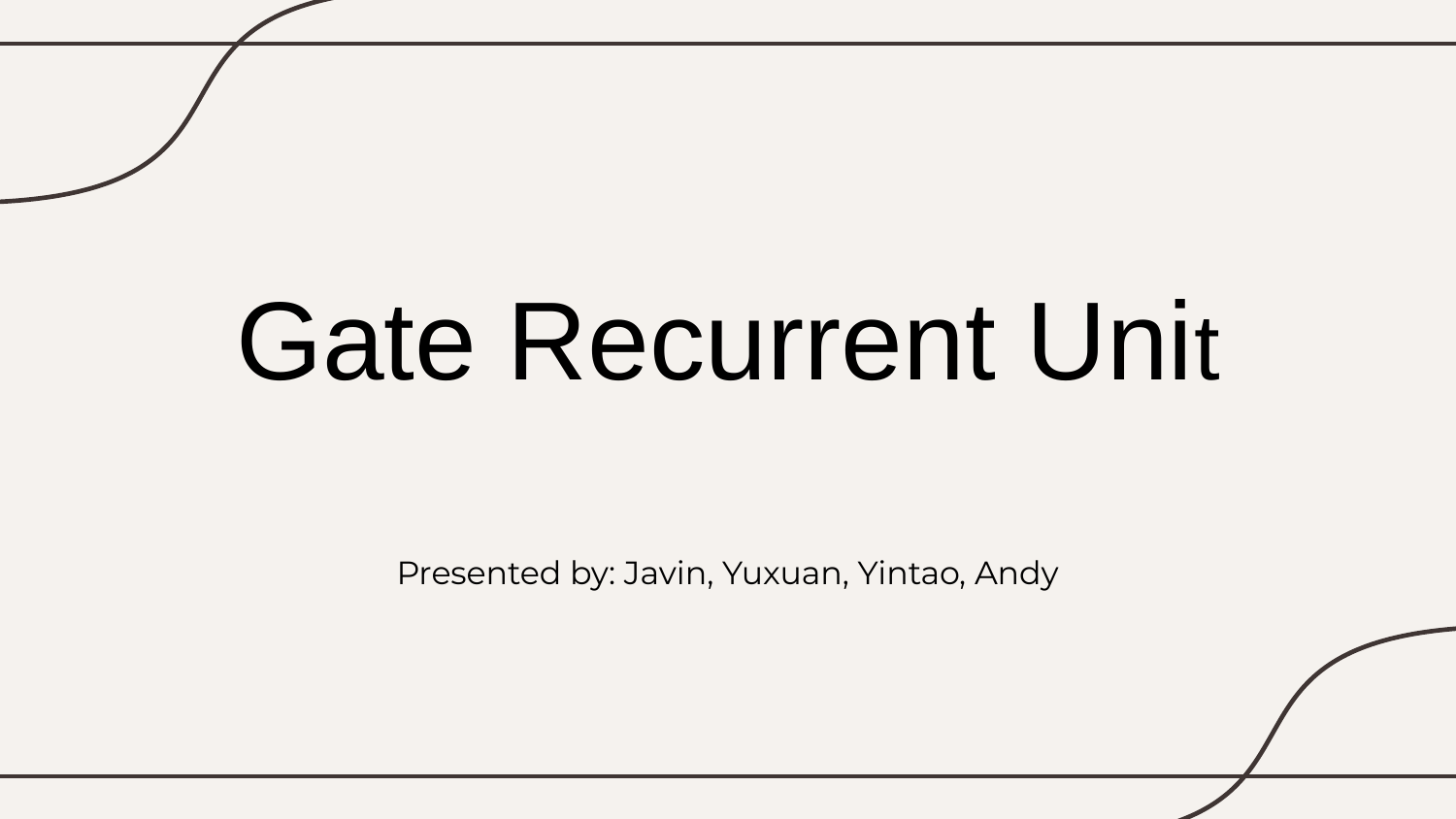

# Gate Recurrent Unit
Presented by: Javin, Yuxuan, Yintao, Andy